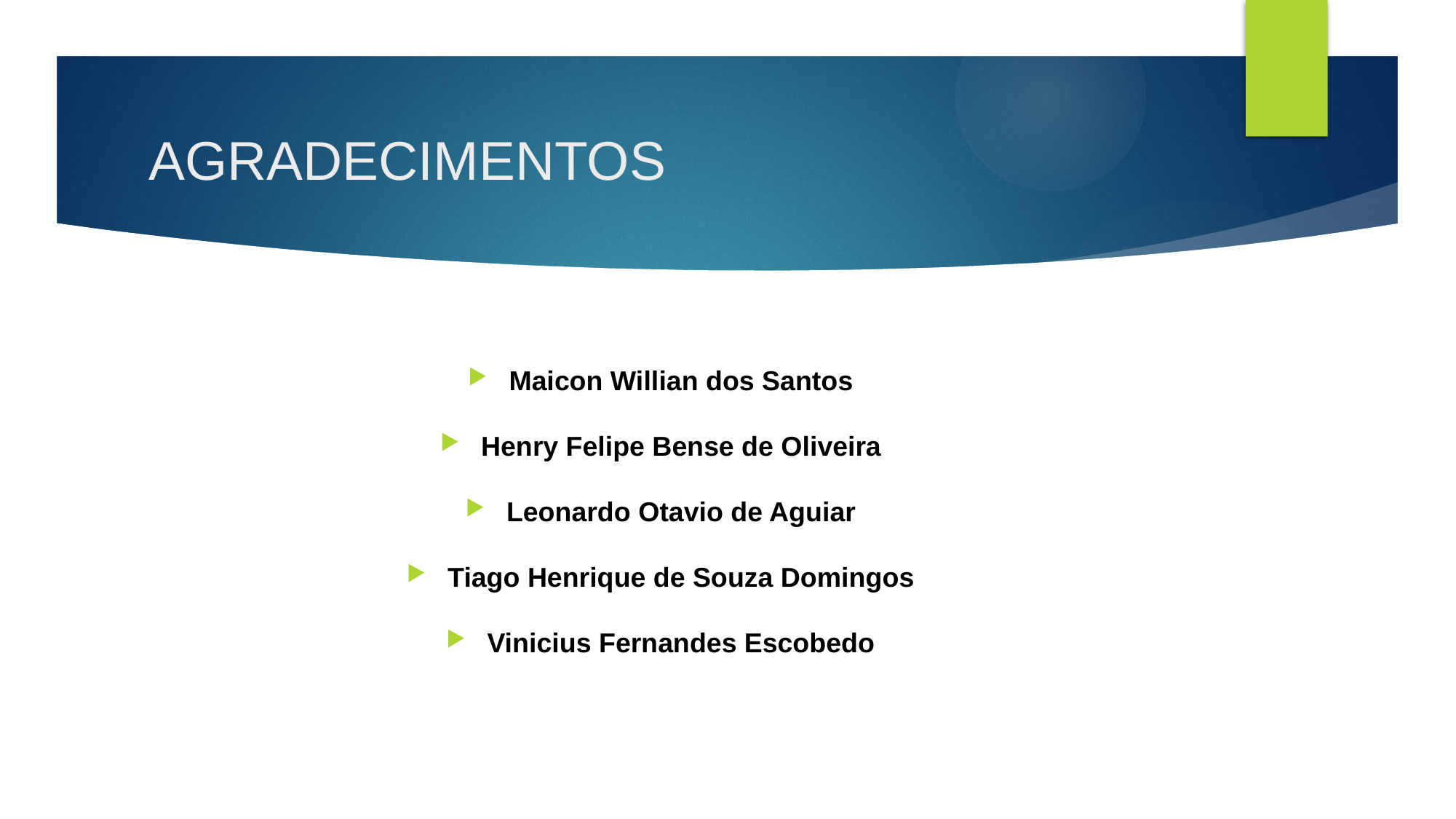

# AGRADECIMENTOS
Maicon Willian dos Santos

Henry Felipe Bense de Oliveira

Leonardo Otavio de Aguiar

Tiago Henrique de Souza Domingos

Vinicius Fernandes Escobedo